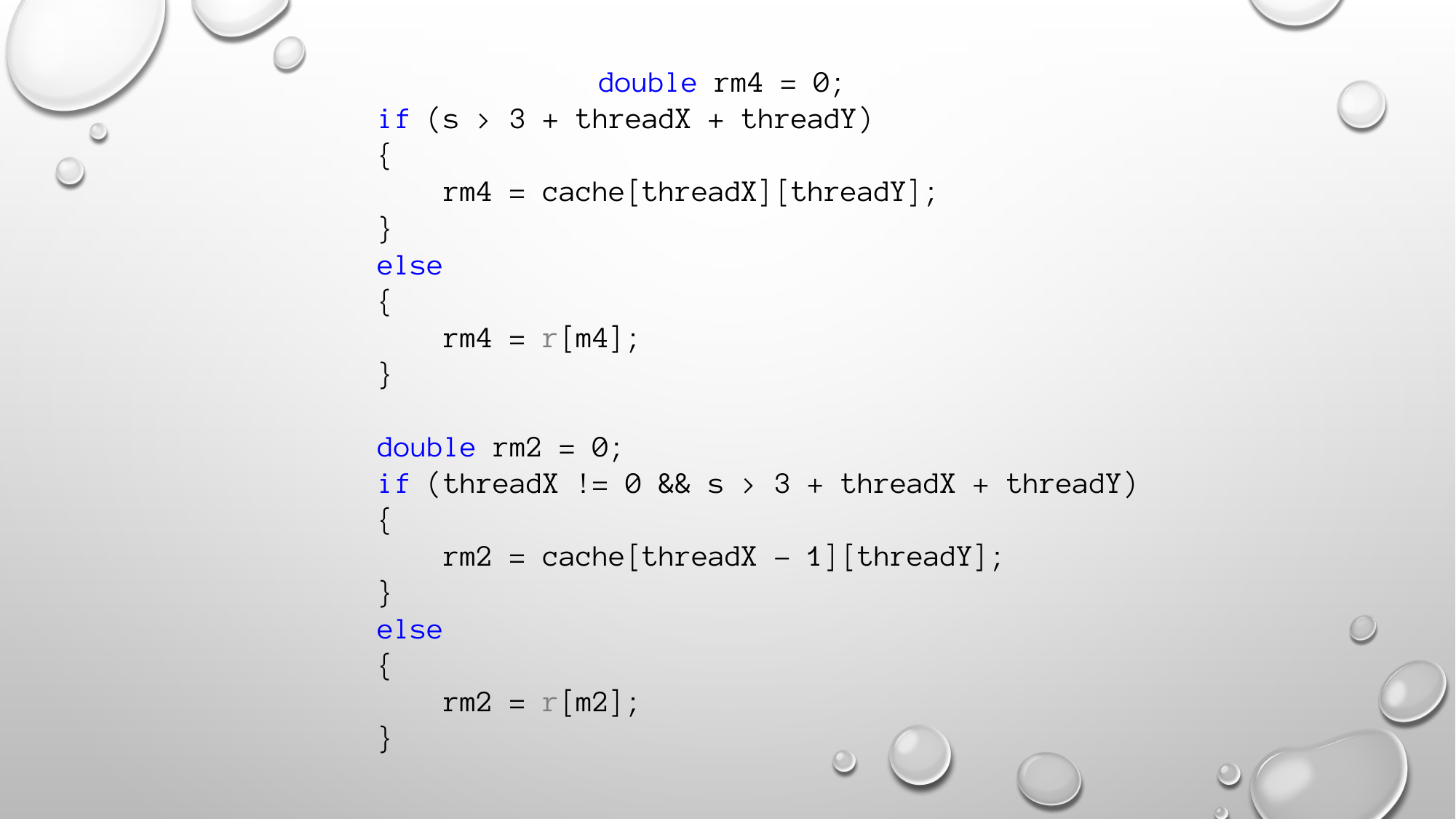

double rm4 = 0;
                if (s > 3 + threadX + threadY)
                {
                    rm4 = cache[threadX][threadY];
                }
                else
                {
                    rm4 = r[m4];
                }

                double rm2 = 0;
                if (threadX != 0 && s > 3 + threadX + threadY)
                {
                    rm2 = cache[threadX - 1][threadY];
                }
                else
                {
                    rm2 = r[m2];
                }